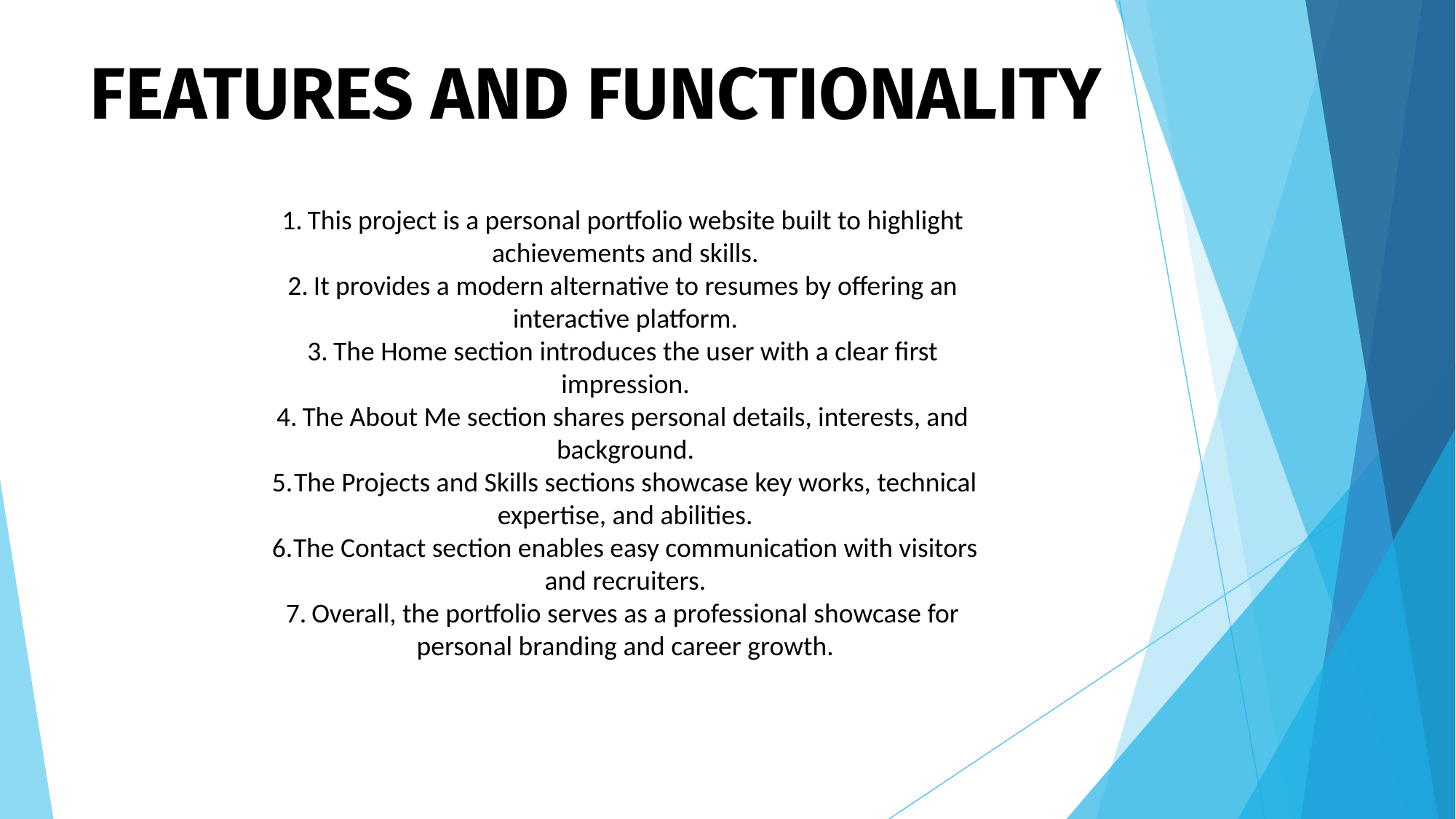

# FEATURES AND FUNCTIONALITY
This project is a personal portfolio website built to highlight achievements and skills.
It provides a modern alternative to resumes by offering an interactive platform.
The Home section introduces the user with a clear first impression.
The About Me section shares personal details, interests, and background.
The Projects and Skills sections showcase key works, technical expertise, and abilities.
The Contact section enables easy communication with visitors and recruiters.
Overall, the portfolio serves as a professional showcase for personal branding and career growth.